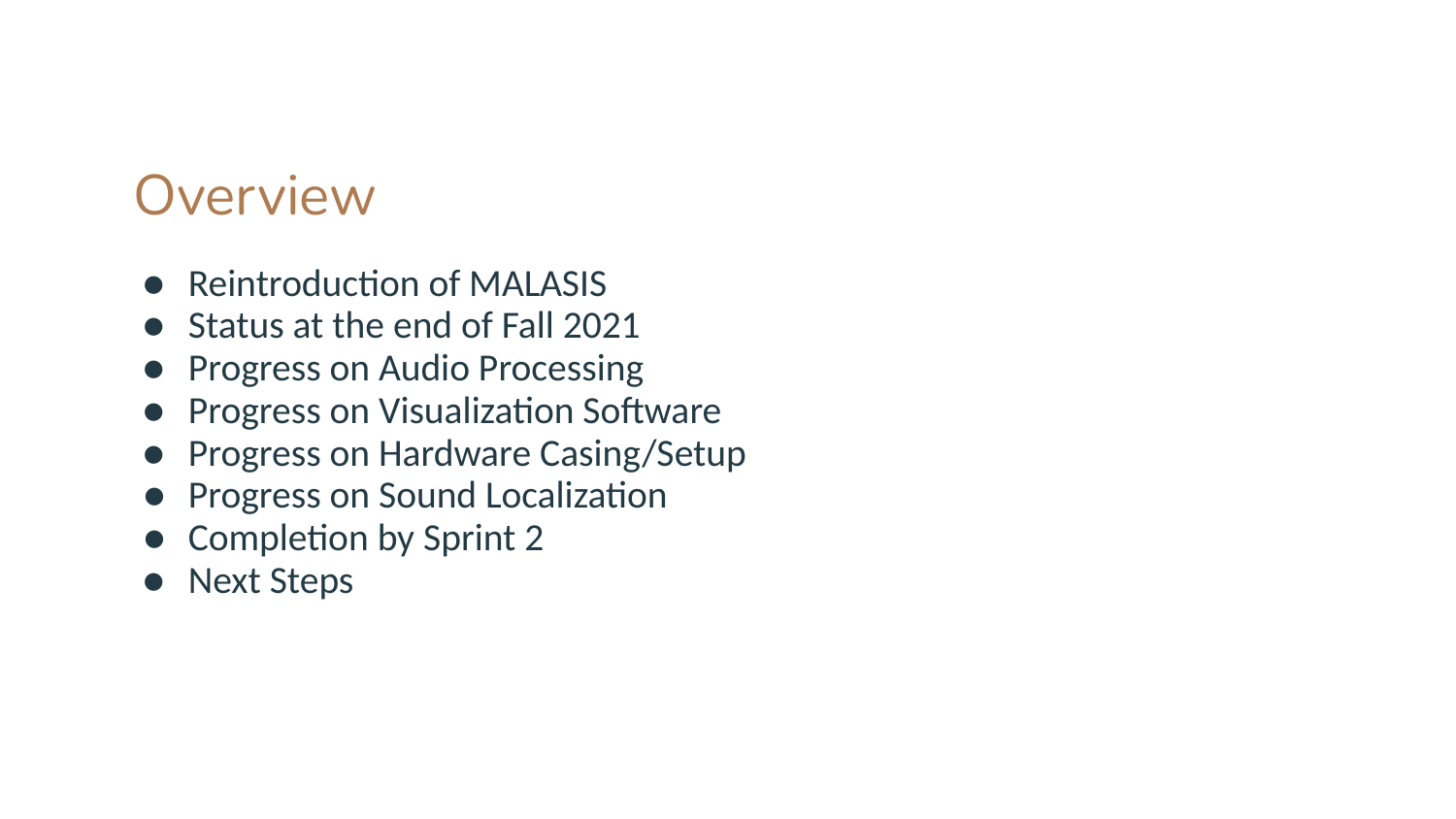

# Overview
Reintroduction of MALASIS
Status at the end of Fall 2021
Progress on Audio Processing
Progress on Visualization Software
Progress on Hardware Casing/Setup
Progress on Sound Localization
Completion by Sprint 2
Next Steps